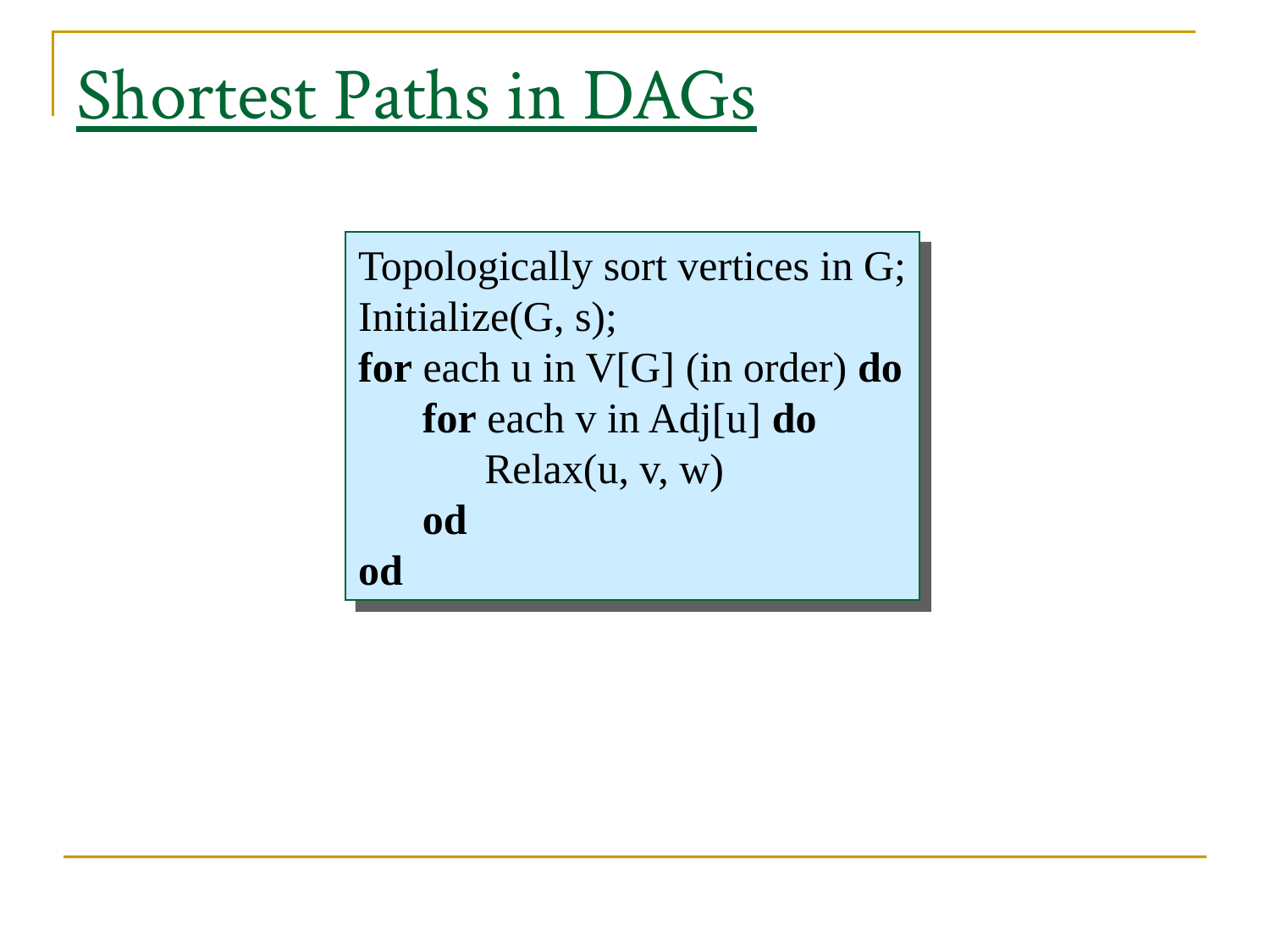

# Shortest Paths in DAGs
Topologically sort vertices in G;
Initialize(G, s);
for each u in V[G] (in order) do
	for each v in Adj[u] do
		Relax(u, v, w)
	od
od